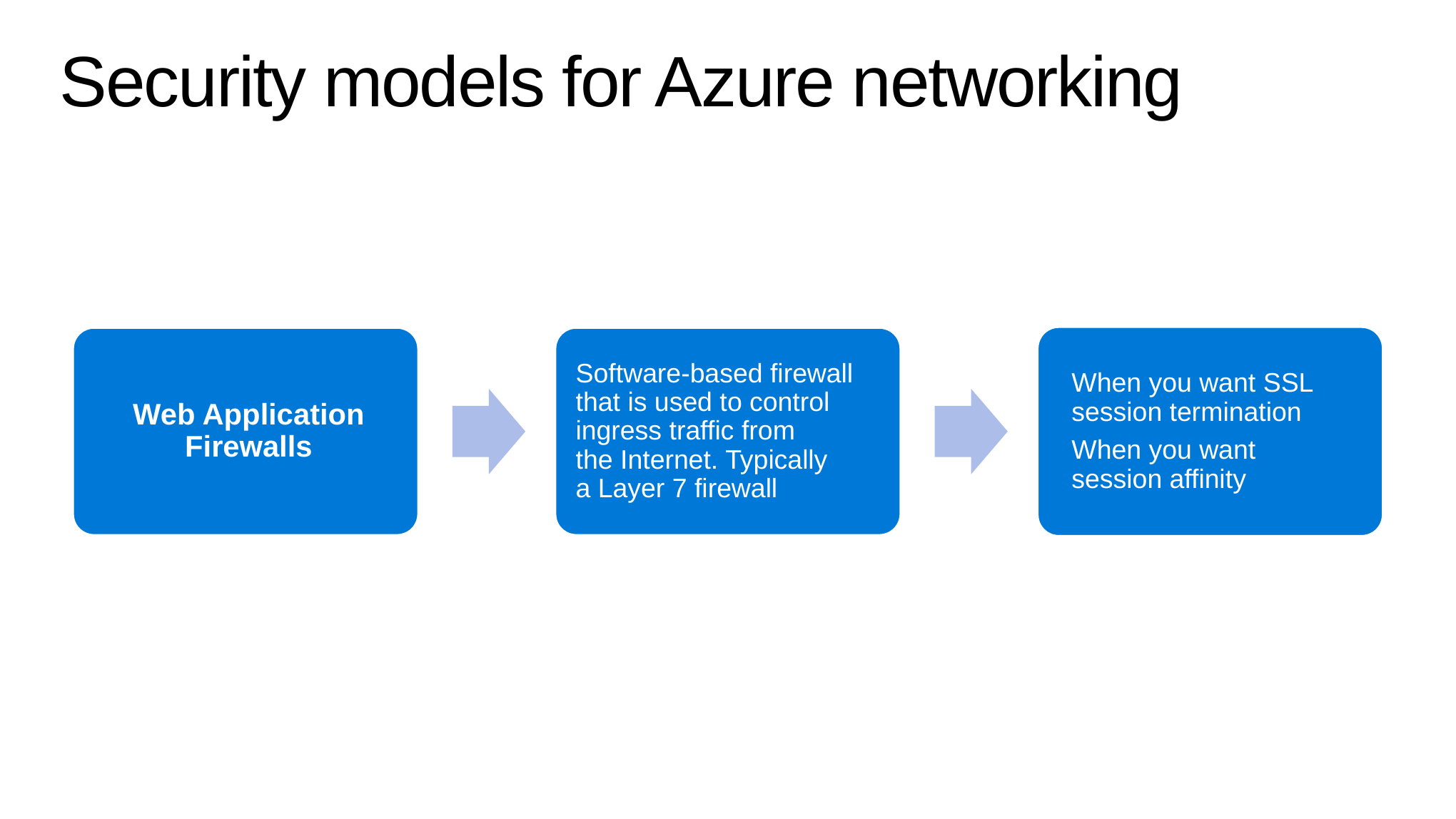

# Security models for Azure networking
Web Application Firewalls

Software-based firewall that is used to control ingress traffic from
the Internet. Typically
a Layer 7 firewall

When you want SSL session termination
When you want
session affinity